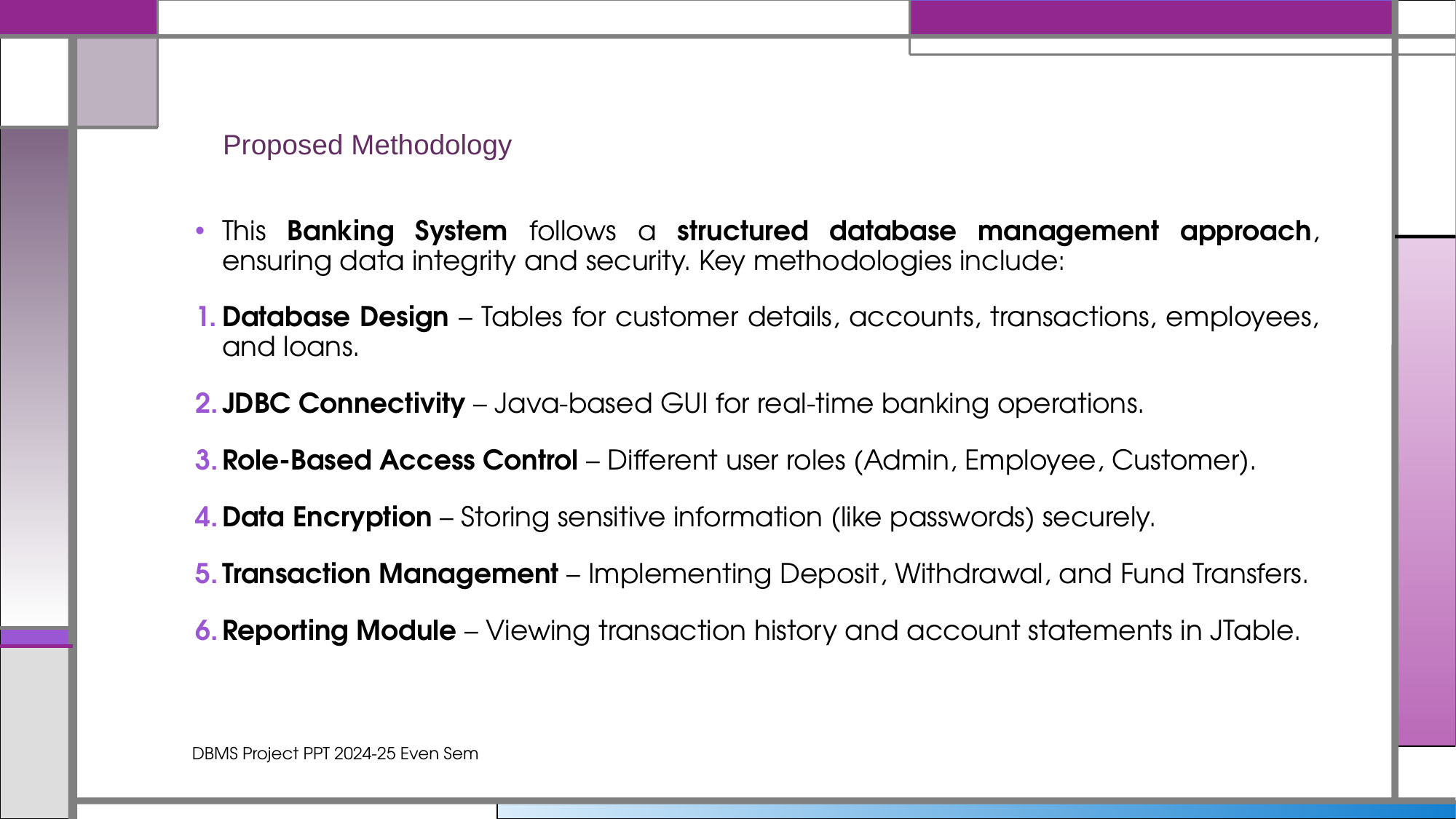

# Proposed Methodology
This Banking System follows a structured database management approach, ensuring data integrity and security. Key methodologies include:
Database Design – Tables for customer details, accounts, transactions, employees, and loans.
JDBC Connectivity – Java-based GUI for real-time banking operations.
Role-Based Access Control – Different user roles (Admin, Employee, Customer).
Data Encryption – Storing sensitive information (like passwords) securely.
Transaction Management – Implementing Deposit, Withdrawal, and Fund Transfers.
Reporting Module – Viewing transaction history and account statements in JTable.

DBMS Project PPT 2024-25 Even Sem